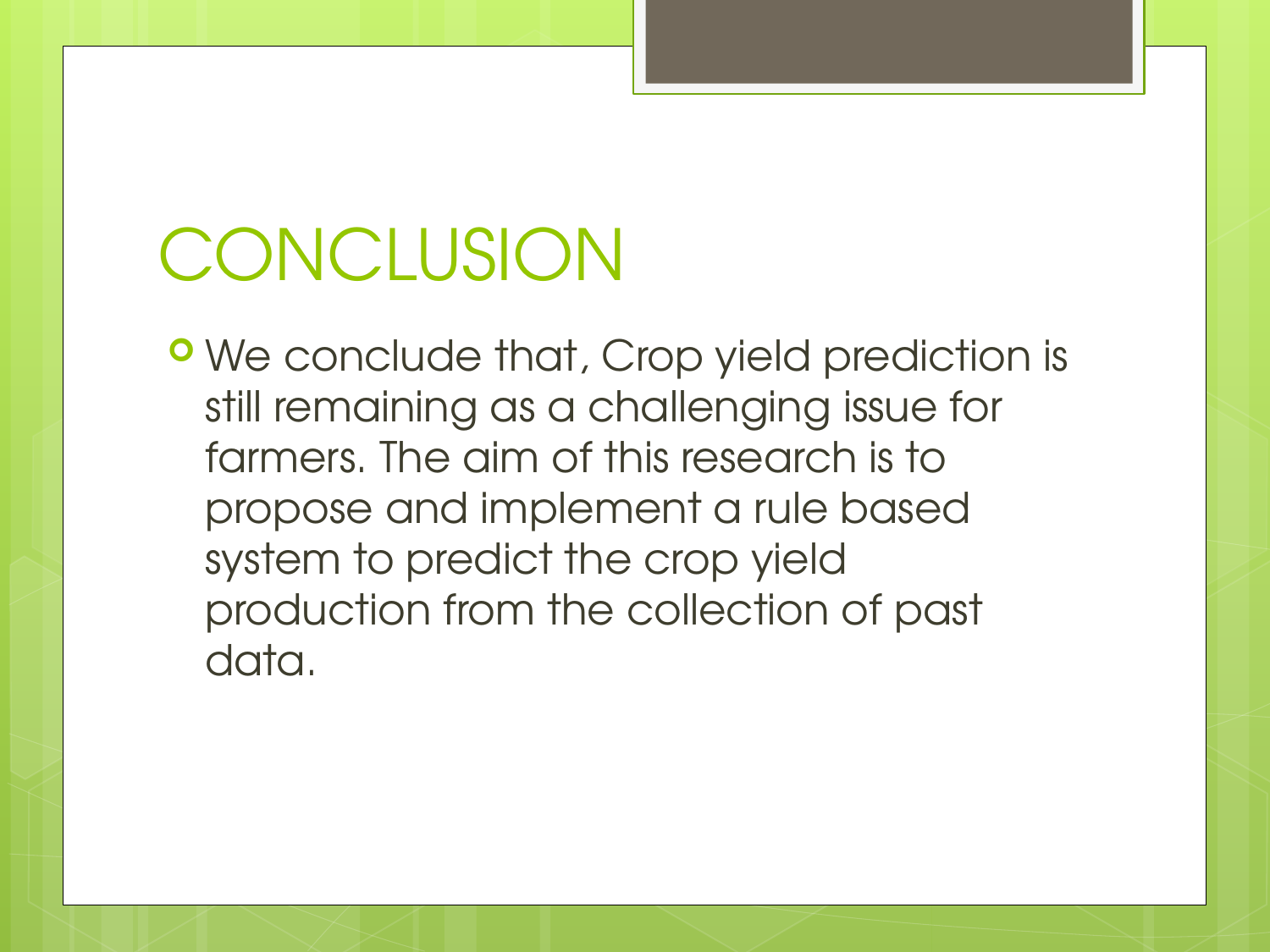

# CONCLUSION
We conclude that, Crop yield prediction is still remaining as a challenging issue for farmers. The aim of this research is to propose and implement a rule based system to predict the crop yield production from the collection of past data.